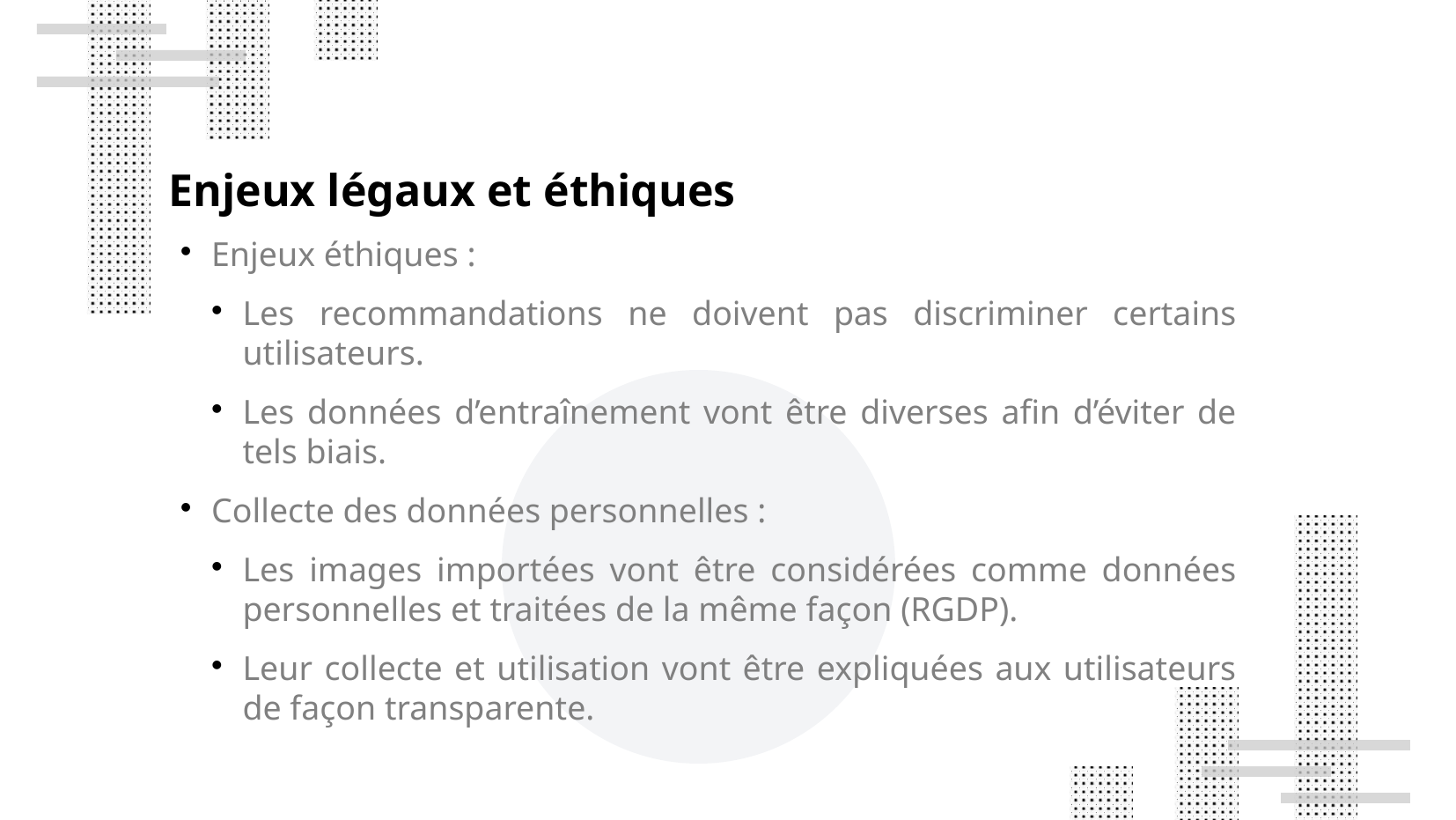

Enjeux légaux et éthiques
Enjeux éthiques :
Les recommandations ne doivent pas discriminer certains utilisateurs.
Les données d’entraînement vont être diverses afin d’éviter de tels biais.
Collecte des données personnelles :
Les images importées vont être considérées comme données personnelles et traitées de la même façon (RGDP).
Leur collecte et utilisation vont être expliquées aux utilisateurs de façon transparente.